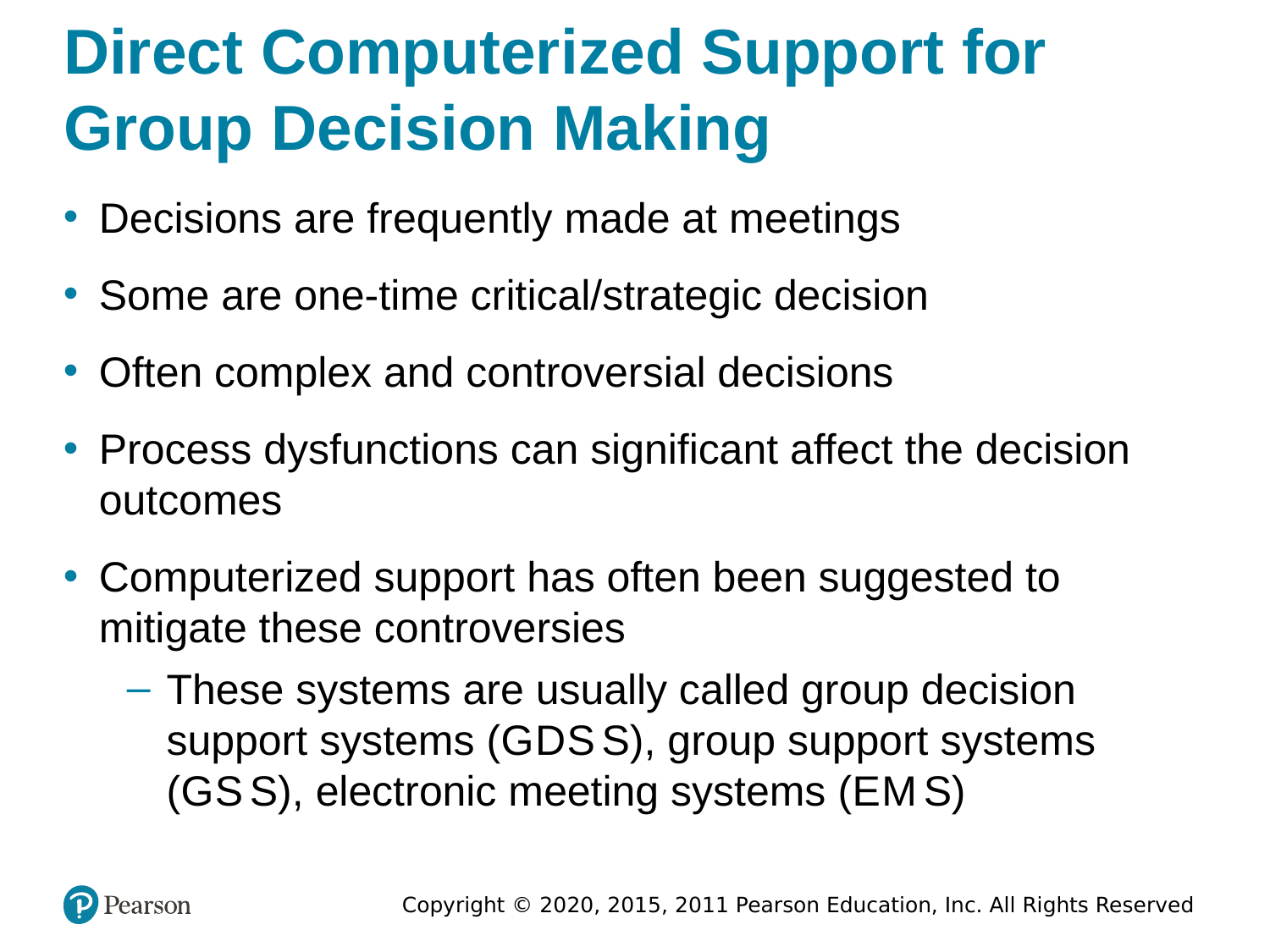

# Direct Computerized Support for Group Decision Making
Decisions are frequently made at meetings
Some are one-time critical/strategic decision
Often complex and controversial decisions
Process dysfunctions can significant affect the decision outcomes
Computerized support has often been suggested to mitigate these controversies
These systems are usually called group decision support systems (G D S S), group support systems      (G S S), electronic meeting systems (E M S)